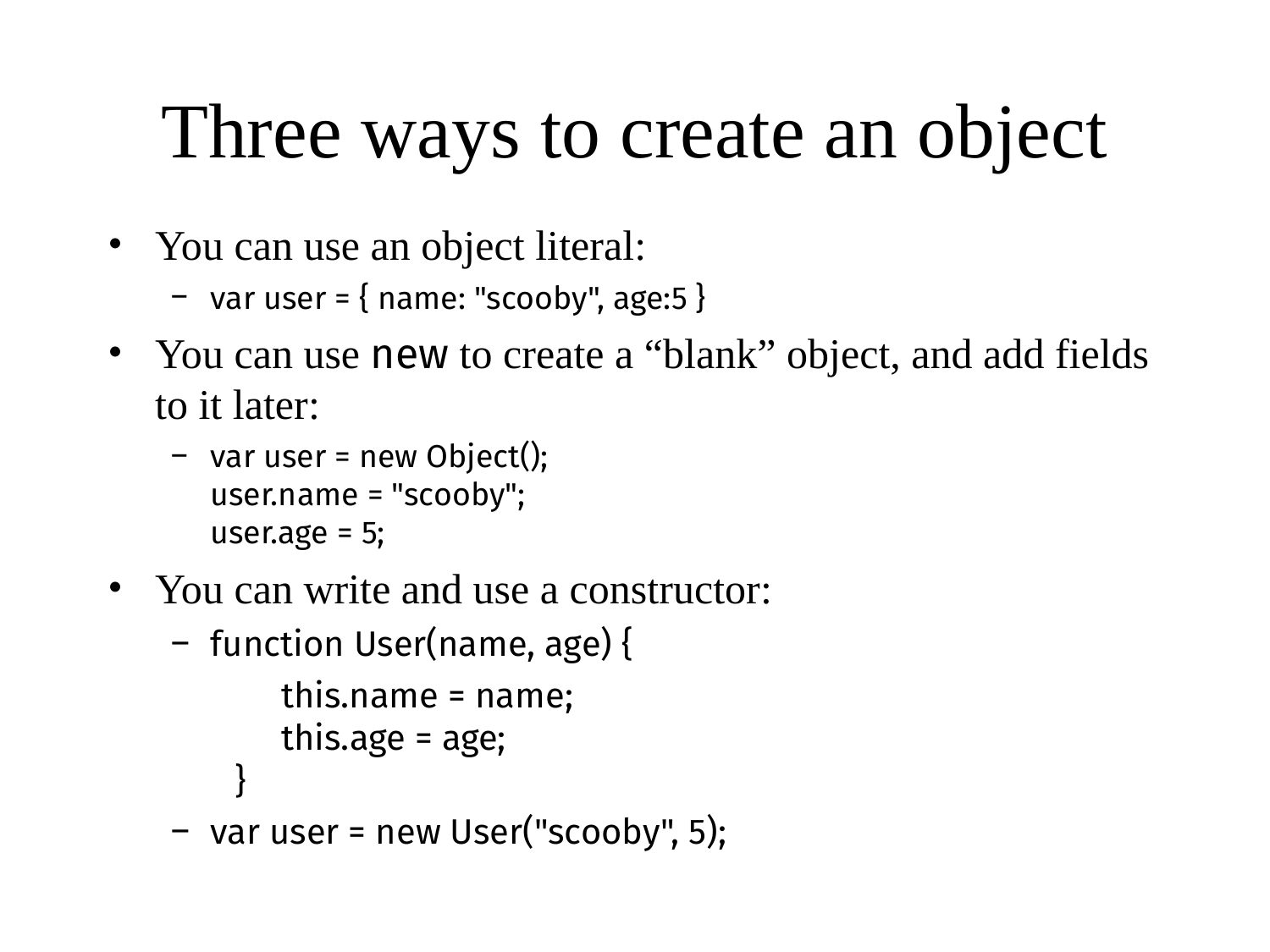

Three ways to create an object
You can use an object literal:
var user = { name: "scooby", age:5 }
You can use new to create a “blank” object, and add fields to it later:
var user = new Object();
user.name = "scooby";
user.age = 5;
You can write and use a constructor:
function User(name, age) {
     this.name = name;
     this.age = age;
}
var user = new User("scooby", 5);